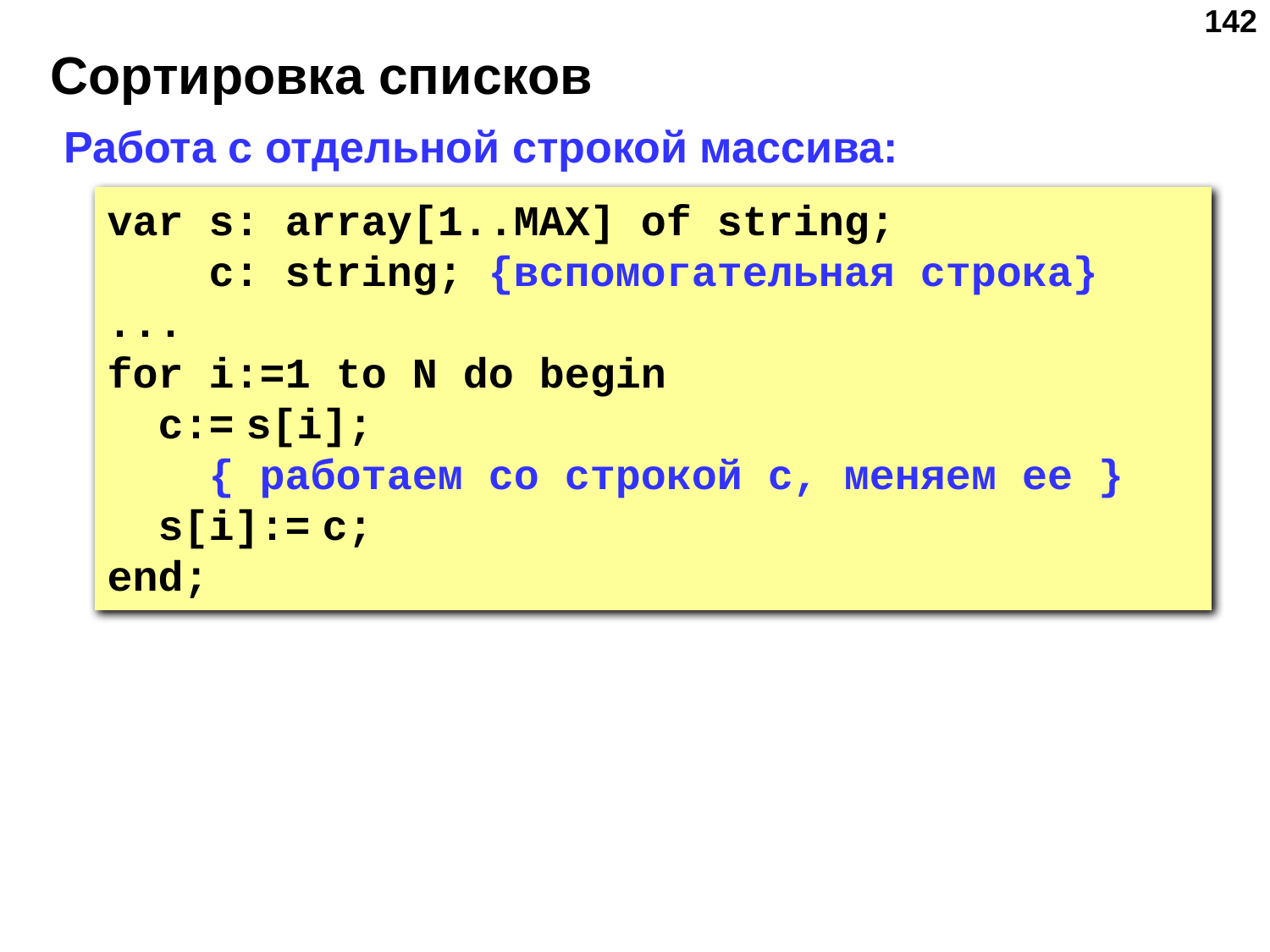

142
# Сортировка списков
Работа с отдельной строкой массива:

var s: array[1..MAX] of string;
    c: string; {вспомогательная строка}
...
for i:=1 to N do begin
  с:= s[i];
    { работаем со строкой c, меняем ее }
  s[i]:= c;
end;